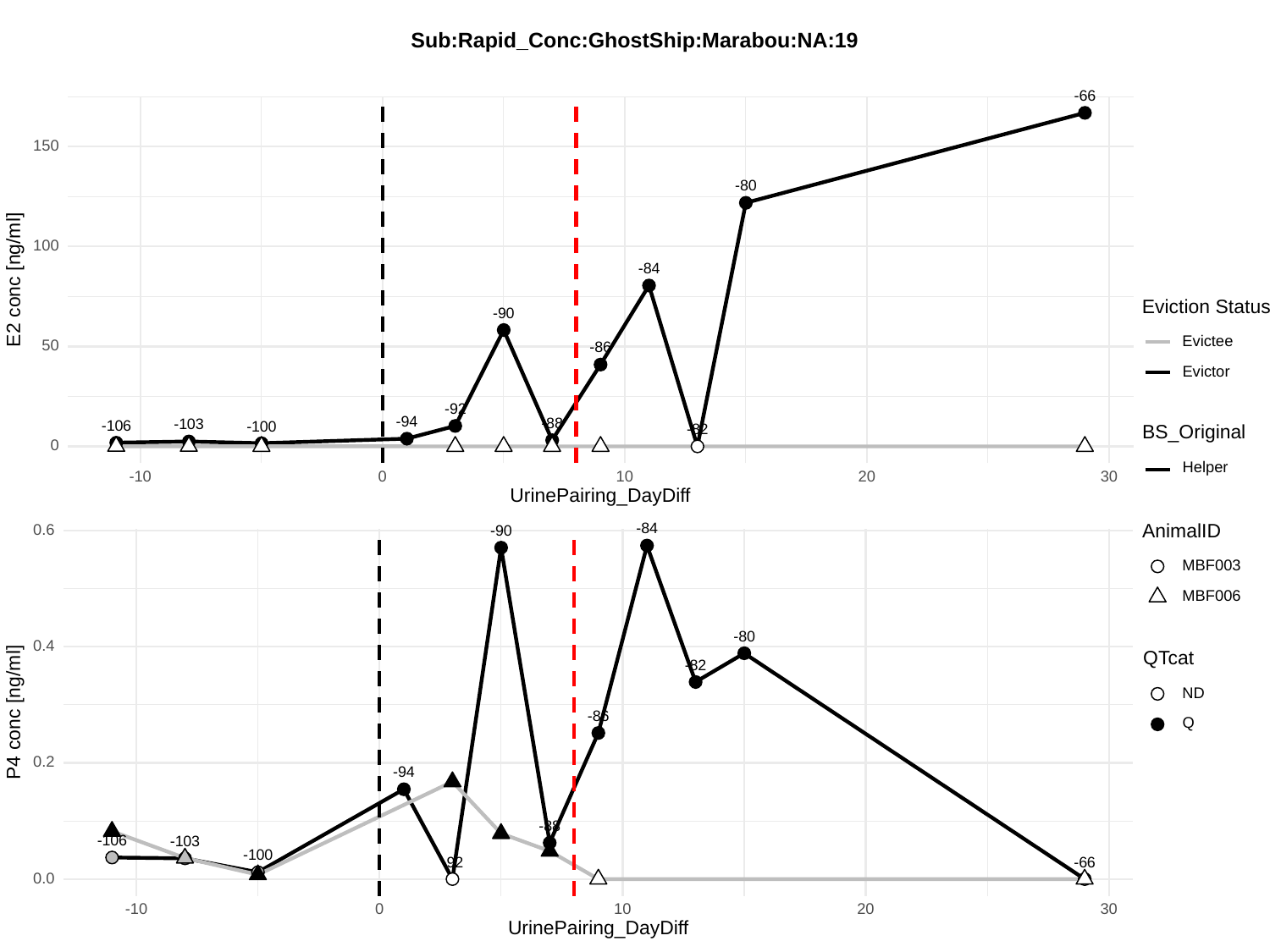

Sub:Rapid_Conc:GhostShip:Marabou:NA:19
-66

150

-80

100

-84
E2 conc [ng/ml]

Eviction Status
-90

Evictee
50

-86

Evictor

-92
-94
-88

-103
-106
-100
BS_Original
-82

0

Helper

30
-10
0
10
20
UrinePairing_DayDiff
-84
0.6
AnimalID
-90

MBF003

MBF006
-80
0.4

QTcat
-82

ND
P4 conc [ng/ml]

-86
Q

0.2

-94

-88

-106

-103

-100

-92
-66

0.0

30
-10
0
10
20
UrinePairing_DayDiff